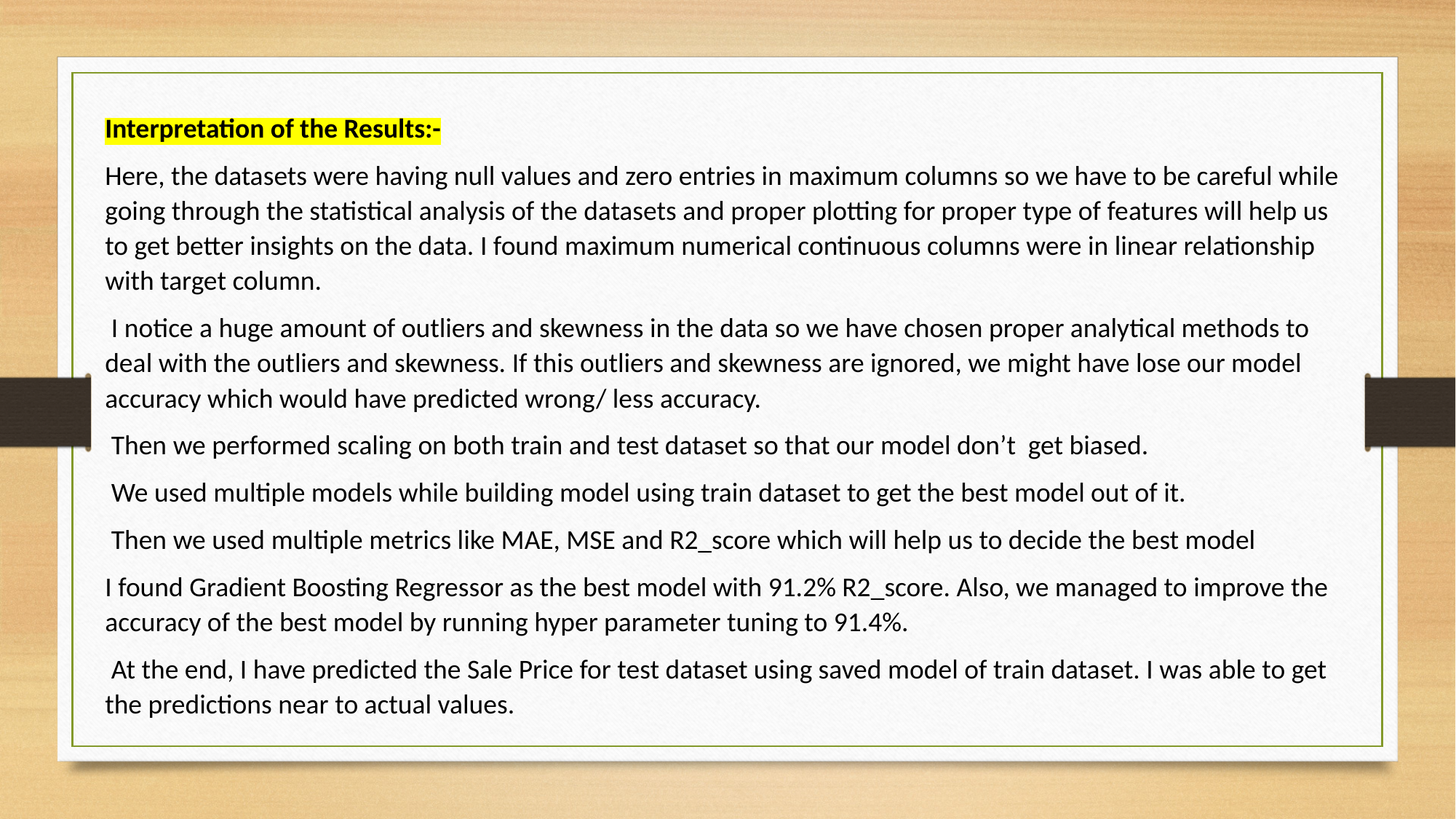

Interpretation of the Results:-
Here, the datasets were having null values and zero entries in maximum columns so we have to be careful while going through the statistical analysis of the datasets and proper plotting for proper type of features will help us to get better insights on the data. I found maximum numerical continuous columns were in linear relationship with target column.
 I notice a huge amount of outliers and skewness in the data so we have chosen proper analytical methods to deal with the outliers and skewness. If this outliers and skewness are ignored, we might have lose our model accuracy which would have predicted wrong/ less accuracy.
 Then we performed scaling on both train and test dataset so that our model don’t  get biased.
 We used multiple models while building model using train dataset to get the best model out of it.
 Then we used multiple metrics like MAE, MSE and R2_score which will help us to decide the best model
I found Gradient Boosting Regressor as the best model with 91.2% R2_score. Also, we managed to improve the accuracy of the best model by running hyper parameter tuning to 91.4%.
 At the end, I have predicted the Sale Price for test dataset using saved model of train dataset. I was able to get the predictions near to actual values.